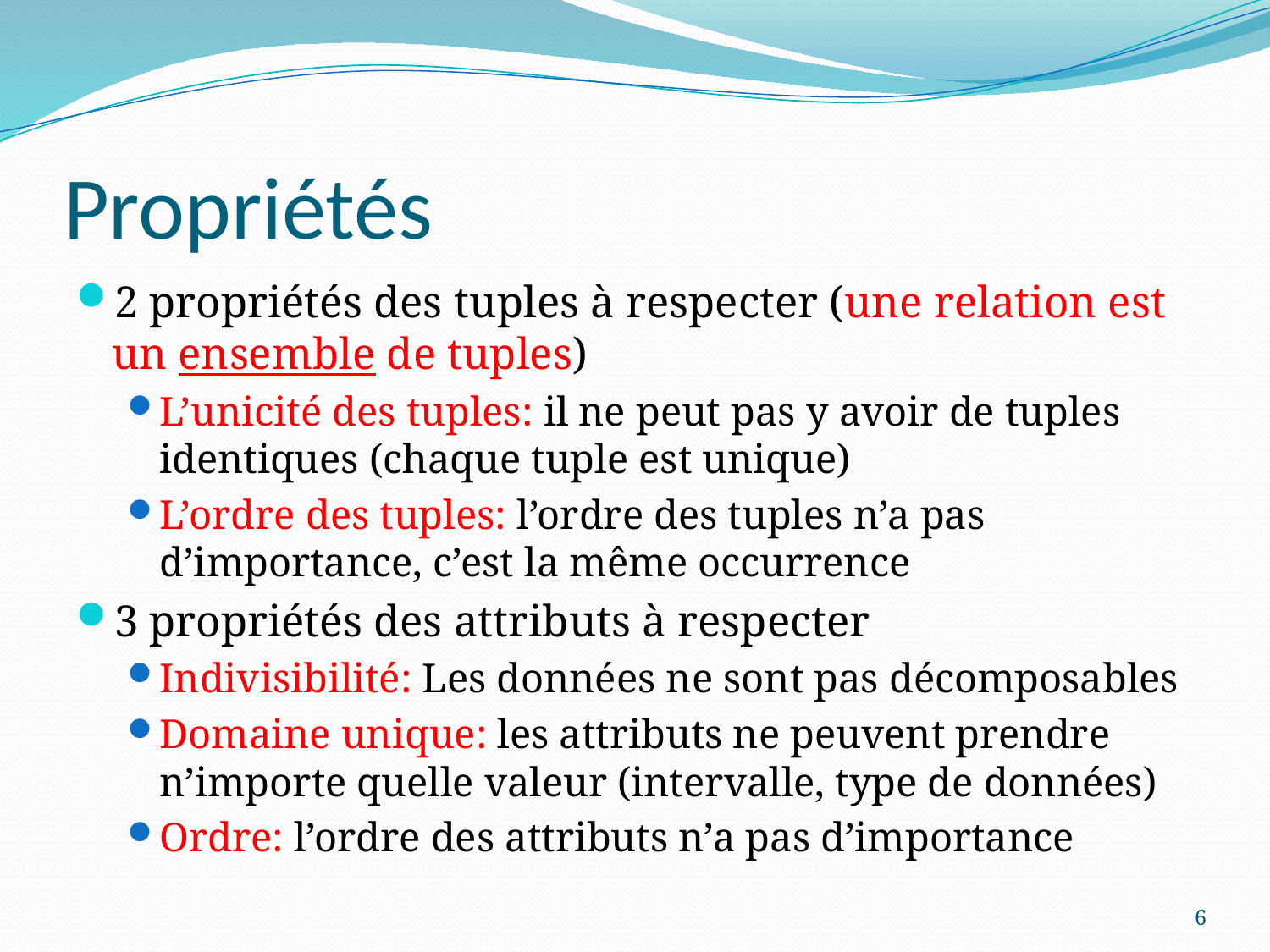

# Propriétés
2 propriétés des tuples à respecter (une relation est un ensemble de tuples)
L’unicité des tuples: il ne peut pas y avoir de tuples identiques (chaque tuple est unique)
L’ordre des tuples: l’ordre des tuples n’a pas d’importance, c’est la même occurrence
3 propriétés des attributs à respecter
Indivisibilité: Les données ne sont pas décomposables
Domaine unique: les attributs ne peuvent prendre n’importe quelle valeur (intervalle, type de données)
Ordre: l’ordre des attributs n’a pas d’importance

6